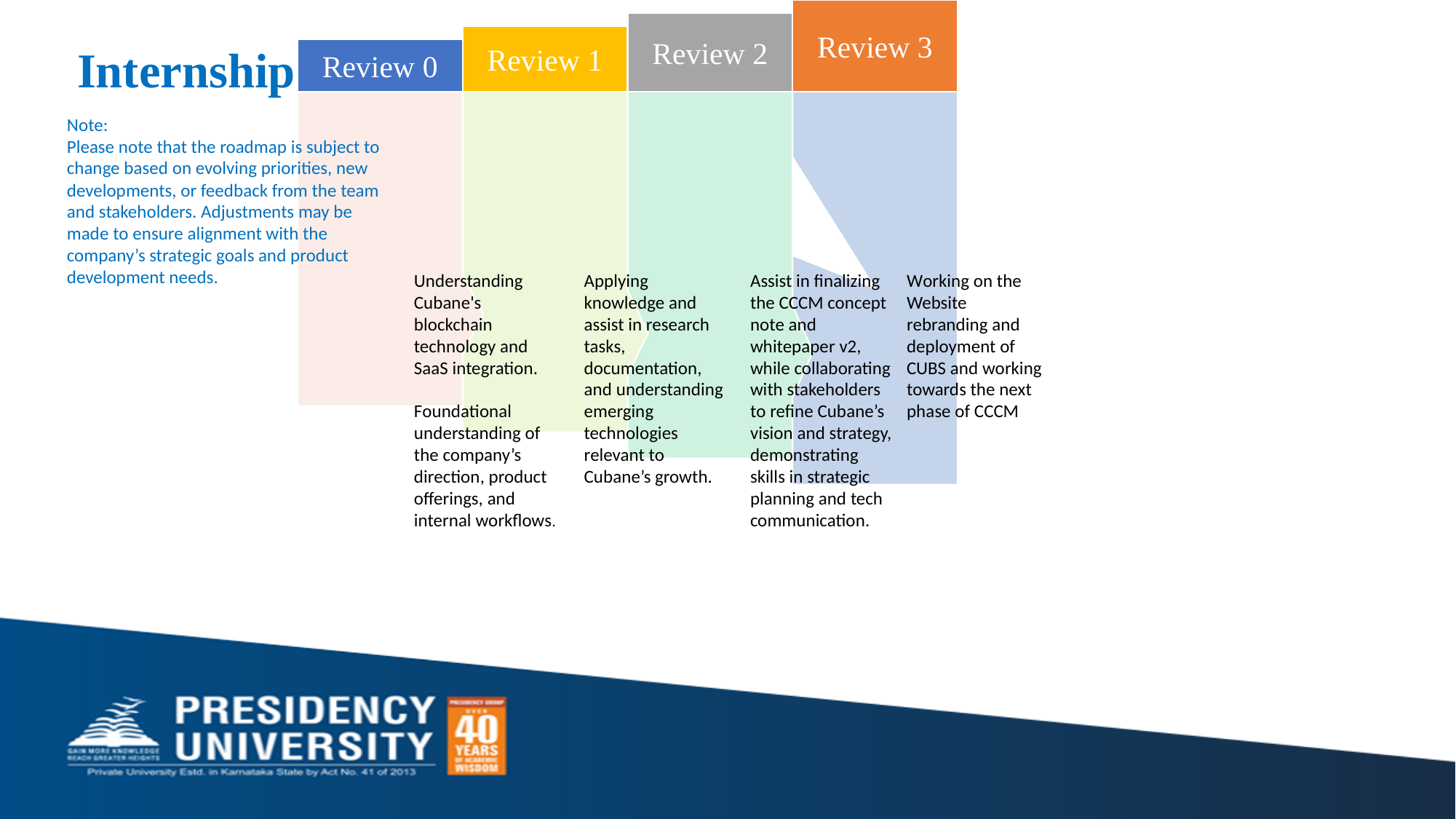

# Internship Road Map
Note:
Please note that the roadmap is subject to change based on evolving priorities, new developments, or feedback from the team and stakeholders. Adjustments may be made to ensure alignment with the company’s strategic goals and product development needs.

Review 3

Review 2
Review 1

Review 0

Understanding Cubane's blockchain technology and SaaS integration.
Foundational understanding of the company’s direction, product offerings, and internal workflows.
Applying knowledge and assist in research tasks, documentation, and understanding emerging technologies relevant to Cubane’s growth.
Assist in finalizing the CCCM concept note and whitepaper v2, while collaborating with stakeholders to refine Cubane’s vision and strategy, demonstrating skills in strategic planning and tech communication.
Working on the Website rebranding and deployment of CUBS and working towards the next phase of CCCM
21